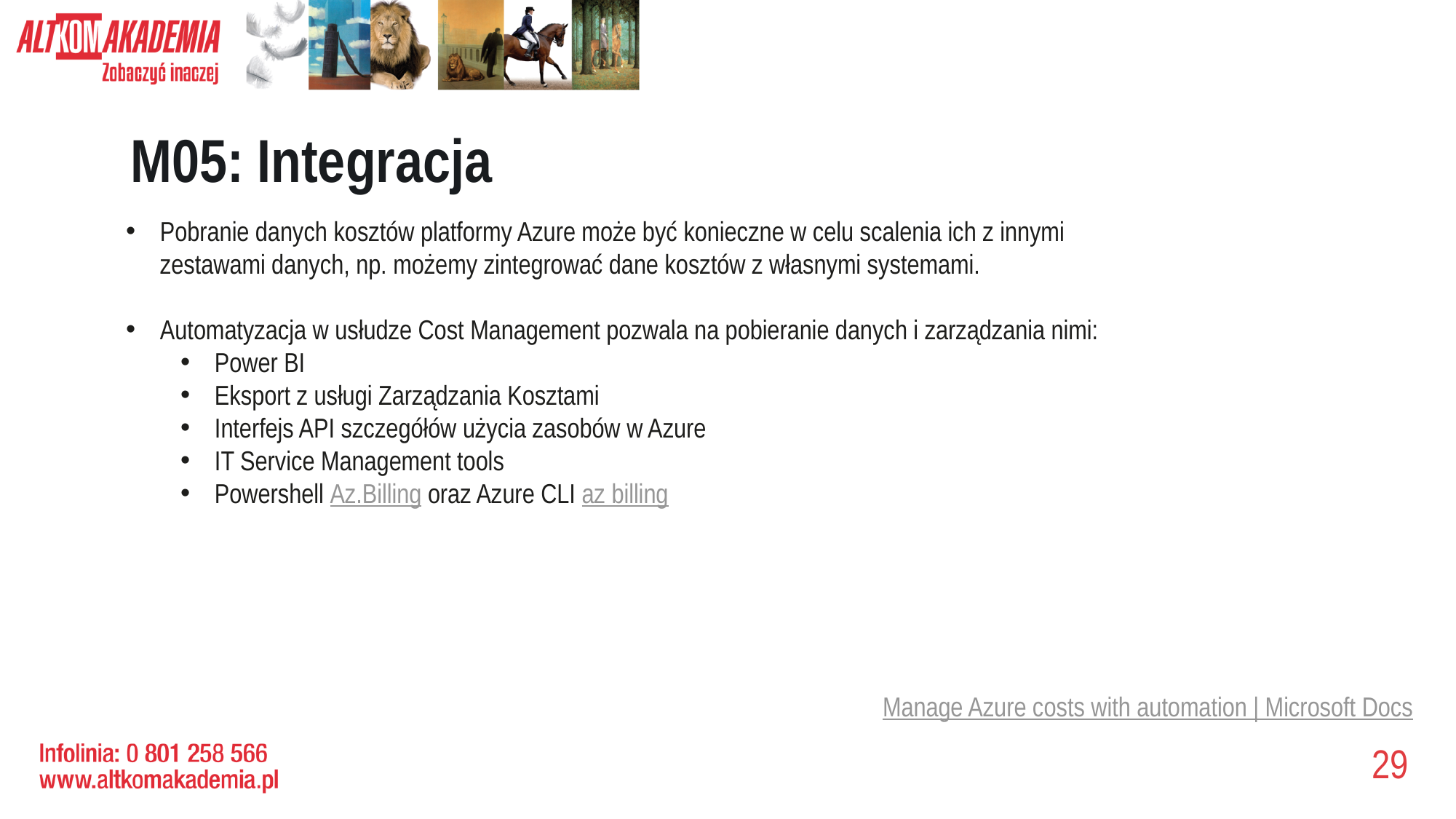

# M05: Integracja
Pobranie danych kosztów platformy Azure może być konieczne w celu scalenia ich z innymi zestawami danych, np. możemy zintegrować dane kosztów z własnymi systemami.

Automatyzacja w usłudze Cost Management pozwala na pobieranie danych i zarządzania nimi:
Power BI
Eksport z usługi Zarządzania Kosztami
Interfejs API szczegółów użycia zasobów w Azure
IT Service Management tools
Powershell Az.Billing oraz Azure CLI az billing
Manage Azure costs with automation | Microsoft Docs
29